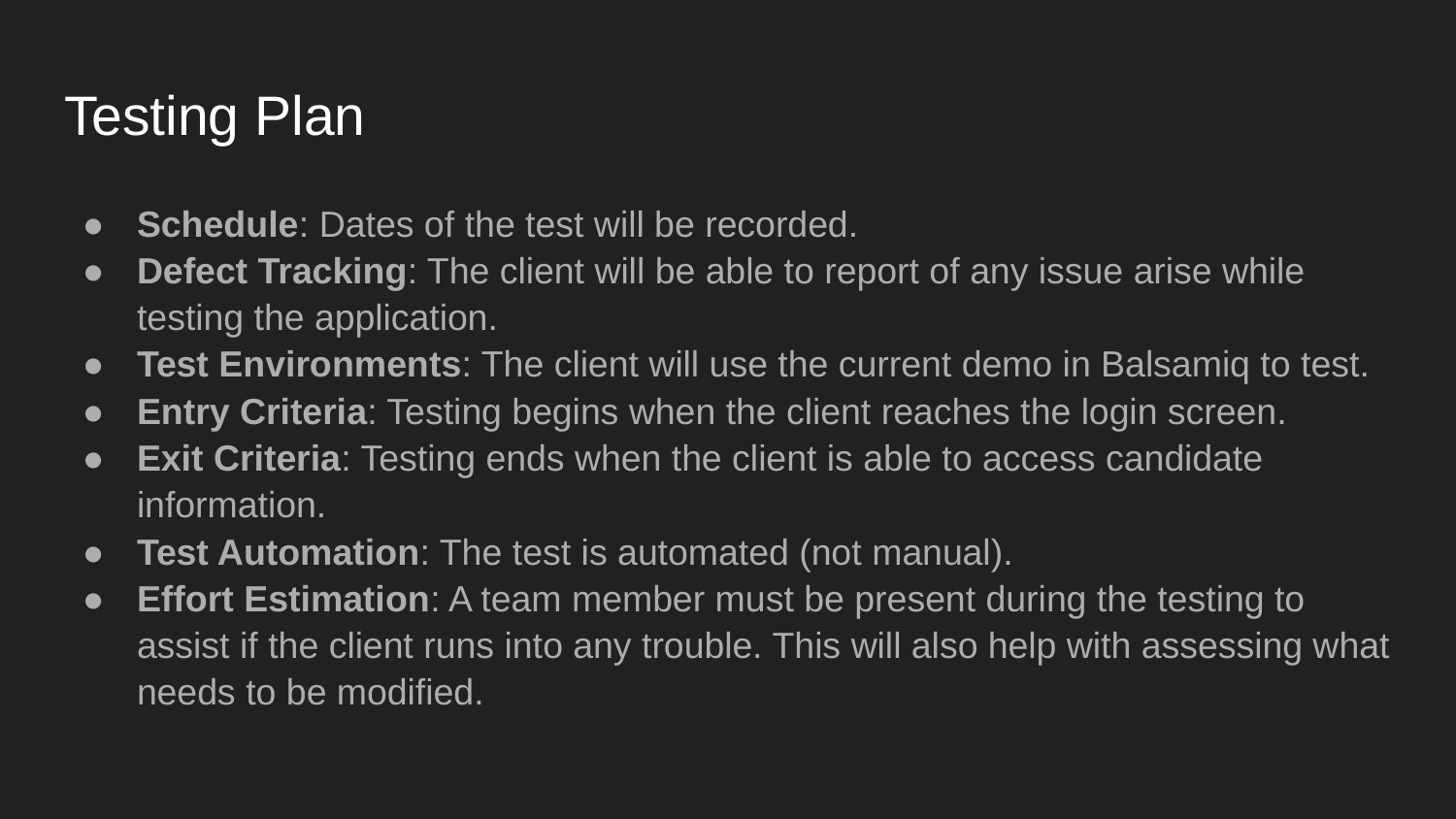

# Testing Plan
Schedule: Dates of the test will be recorded.
Defect Tracking: The client will be able to report of any issue arise while testing the application.
Test Environments: The client will use the current demo in Balsamiq to test.
Entry Criteria: Testing begins when the client reaches the login screen.
Exit Criteria: Testing ends when the client is able to access candidate information.
Test Automation: The test is automated (not manual).
Effort Estimation: A team member must be present during the testing to assist if the client runs into any trouble. This will also help with assessing what needs to be modified.